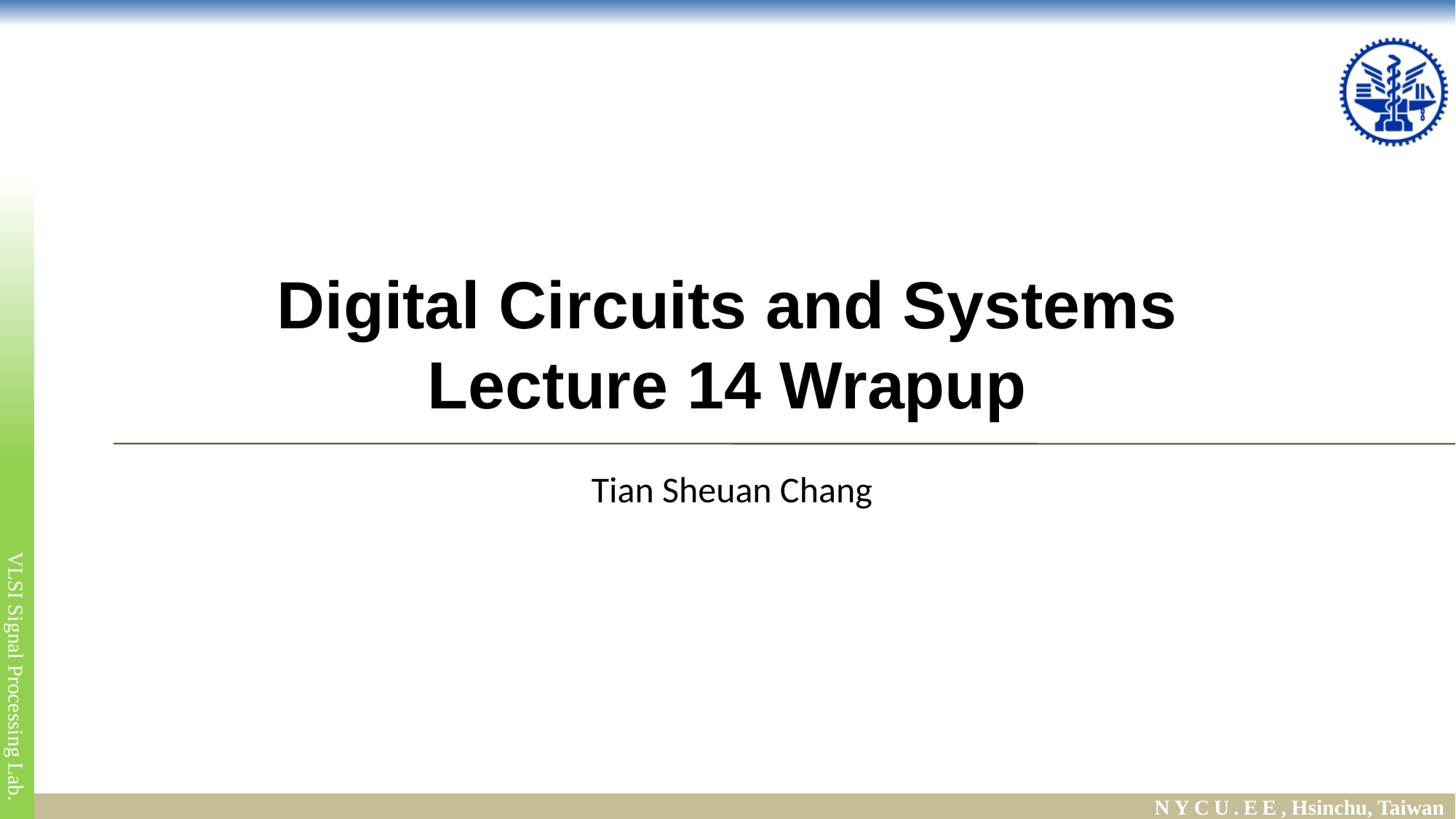

# Digital Circuits and Systems Lecture 14 Wrapup
Tian Sheuan Chang